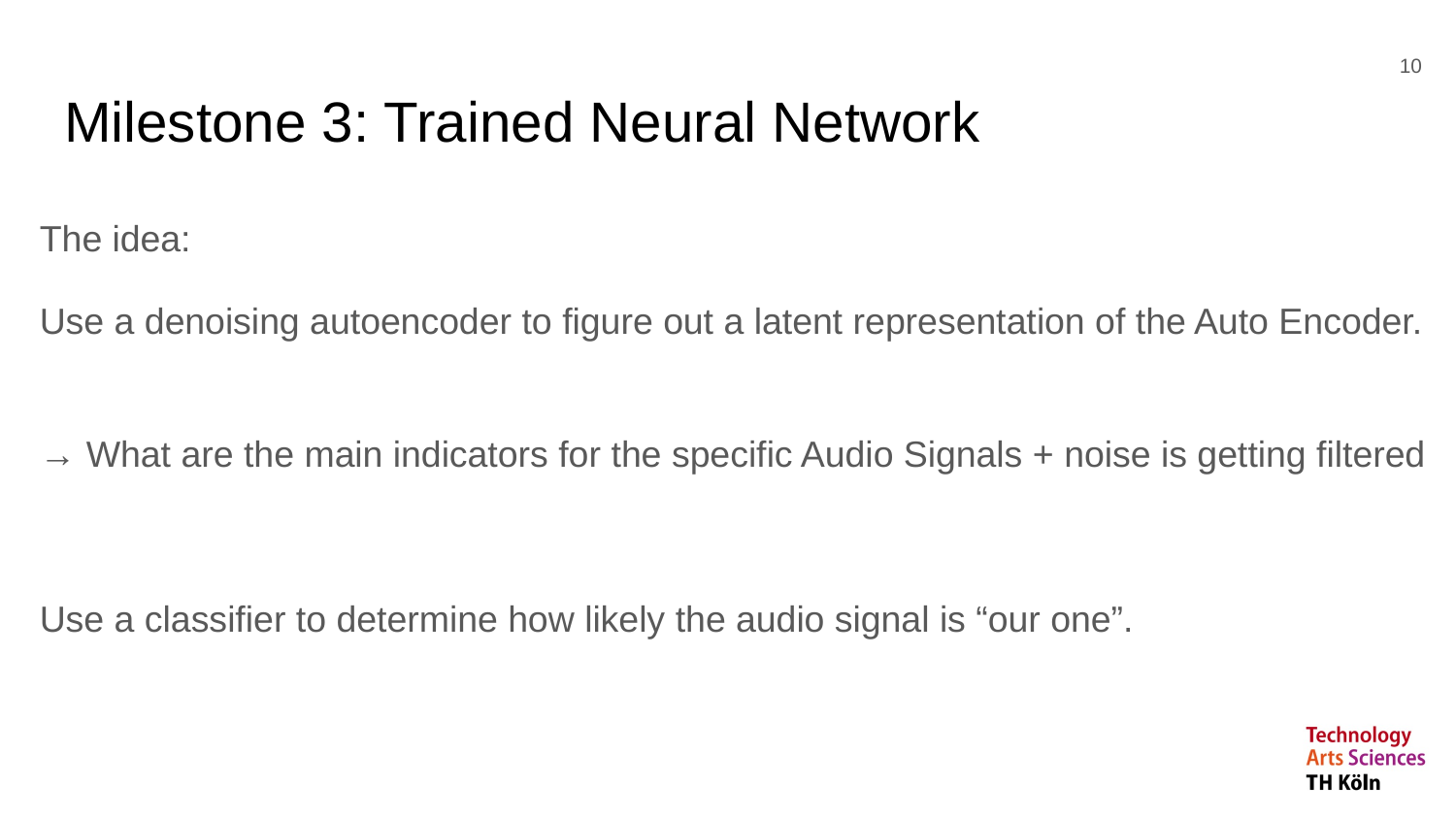

10
# Milestone 3: Trained Neural Network
The idea:
Use a denoising autoencoder to figure out a latent representation of the Auto Encoder.
→ What are the main indicators for the specific Audio Signals + noise is getting filtered

Use a classifier to determine how likely the audio signal is “our one”.